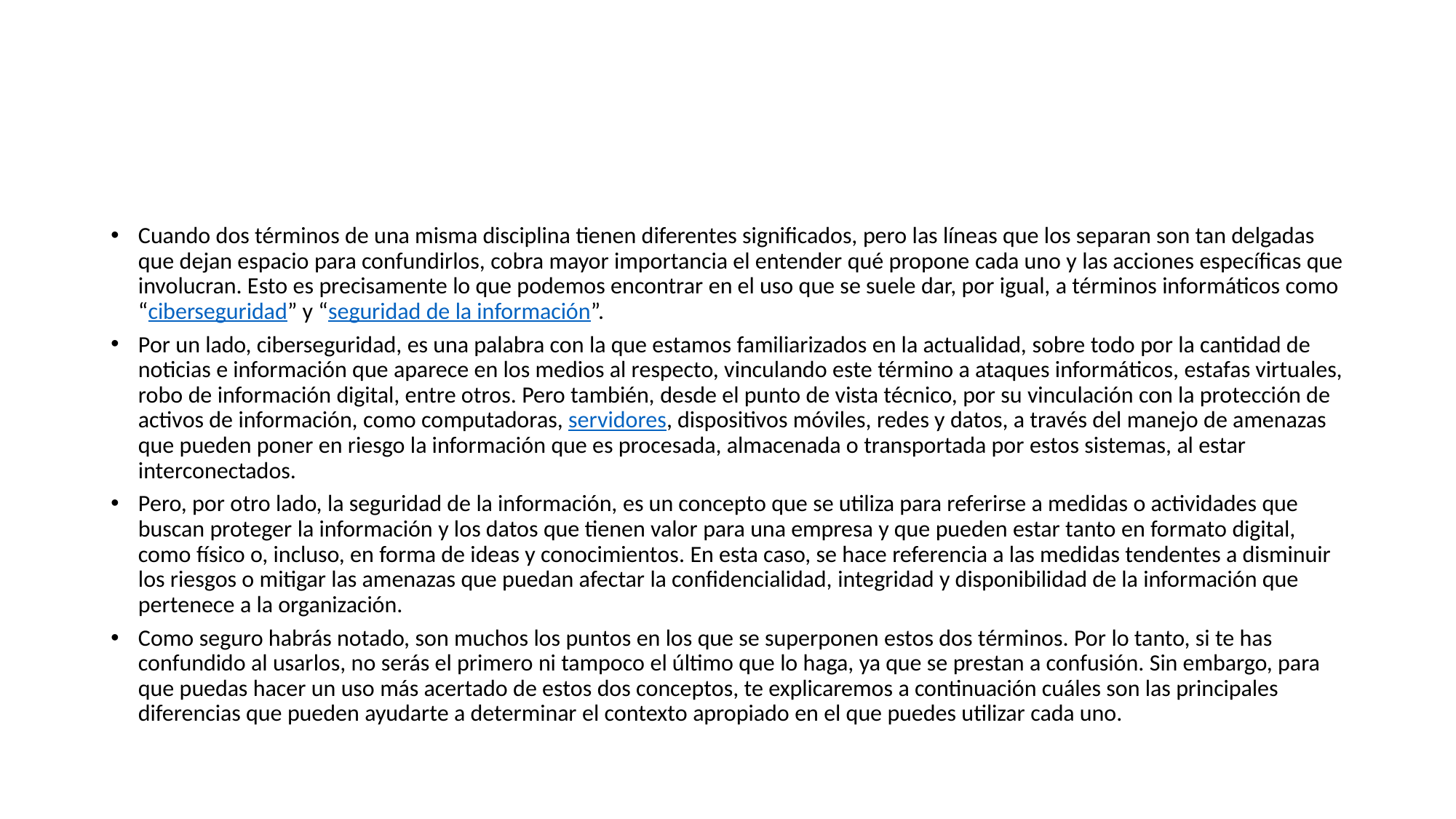

#
Cuando dos términos de una misma disciplina tienen diferentes significados, pero las líneas que los separan son tan delgadas que dejan espacio para confundirlos, cobra mayor importancia el entender qué propone cada uno y las acciones específicas que involucran. Esto es precisamente lo que podemos encontrar en el uso que se suele dar, por igual, a términos informáticos como “ciberseguridad” y “seguridad de la información”.
Por un lado, ciberseguridad, es una palabra con la que estamos familiarizados en la actualidad, sobre todo por la cantidad de noticias e información que aparece en los medios al respecto, vinculando este término a ataques informáticos, estafas virtuales, robo de información digital, entre otros. Pero también, desde el punto de vista técnico, por su vinculación con la protección de activos de información, como computadoras, servidores, dispositivos móviles, redes y datos, a través del manejo de amenazas que pueden poner en riesgo la información que es procesada, almacenada o transportada por estos sistemas, al estar interconectados.
Pero, por otro lado, la seguridad de la información, es un concepto que se utiliza para referirse a medidas o actividades que buscan proteger la información y los datos que tienen valor para una empresa y que pueden estar tanto en formato digital, como físico o, incluso, en forma de ideas y conocimientos. En esta caso, se hace referencia a las medidas tendentes a disminuir los riesgos o mitigar las amenazas que puedan afectar la confidencialidad, integridad y disponibilidad de la información que pertenece a la organización.
Como seguro habrás notado, son muchos los puntos en los que se superponen estos dos términos. Por lo tanto, si te has confundido al usarlos, no serás el primero ni tampoco el último que lo haga, ya que se prestan a confusión. Sin embargo, para que puedas hacer un uso más acertado de estos dos conceptos, te explicaremos a continuación cuáles son las principales diferencias que pueden ayudarte a determinar el contexto apropiado en el que puedes utilizar cada uno.